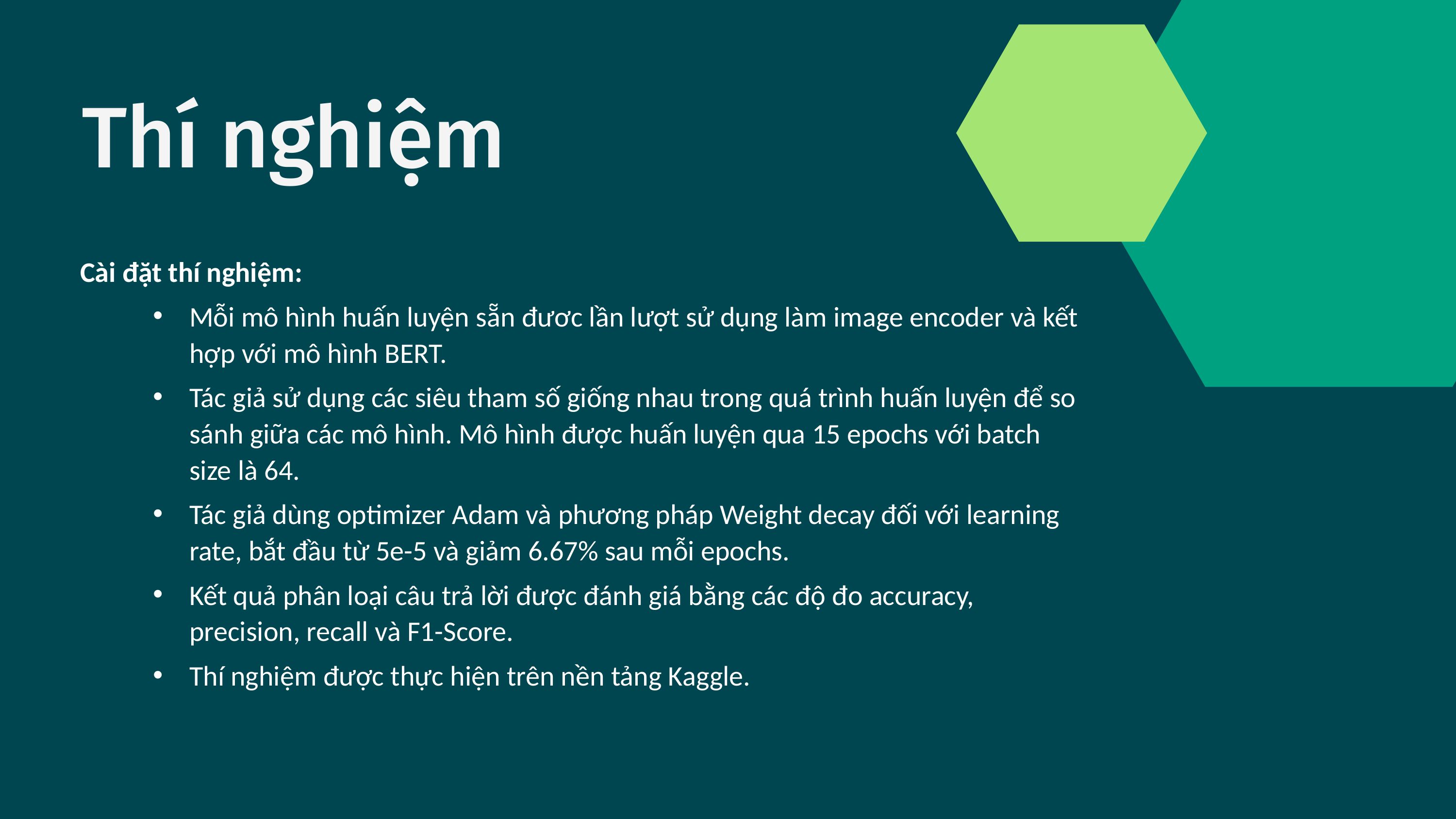

Thí nghiệm
Cài đặt thí nghiệm:
Mỗi mô hình huấn luyện sẵn đươc lần lượt sử dụng làm image encoder và kết hợp với mô hình BERT.
Tác giả sử dụng các siêu tham số giống nhau trong quá trình huấn luyện để so sánh giữa các mô hình. Mô hình được huấn luyện qua 15 epochs với batch size là 64.
Tác giả dùng optimizer Adam và phương pháp Weight decay đối với learning rate, bắt đầu từ 5e-5 và giảm 6.67% sau mỗi epochs.
Kết quả phân loại câu trả lời được đánh giá bằng các độ đo accuracy, precision, recall và F1-Score.
Thí nghiệm được thực hiện trên nền tảng Kaggle.